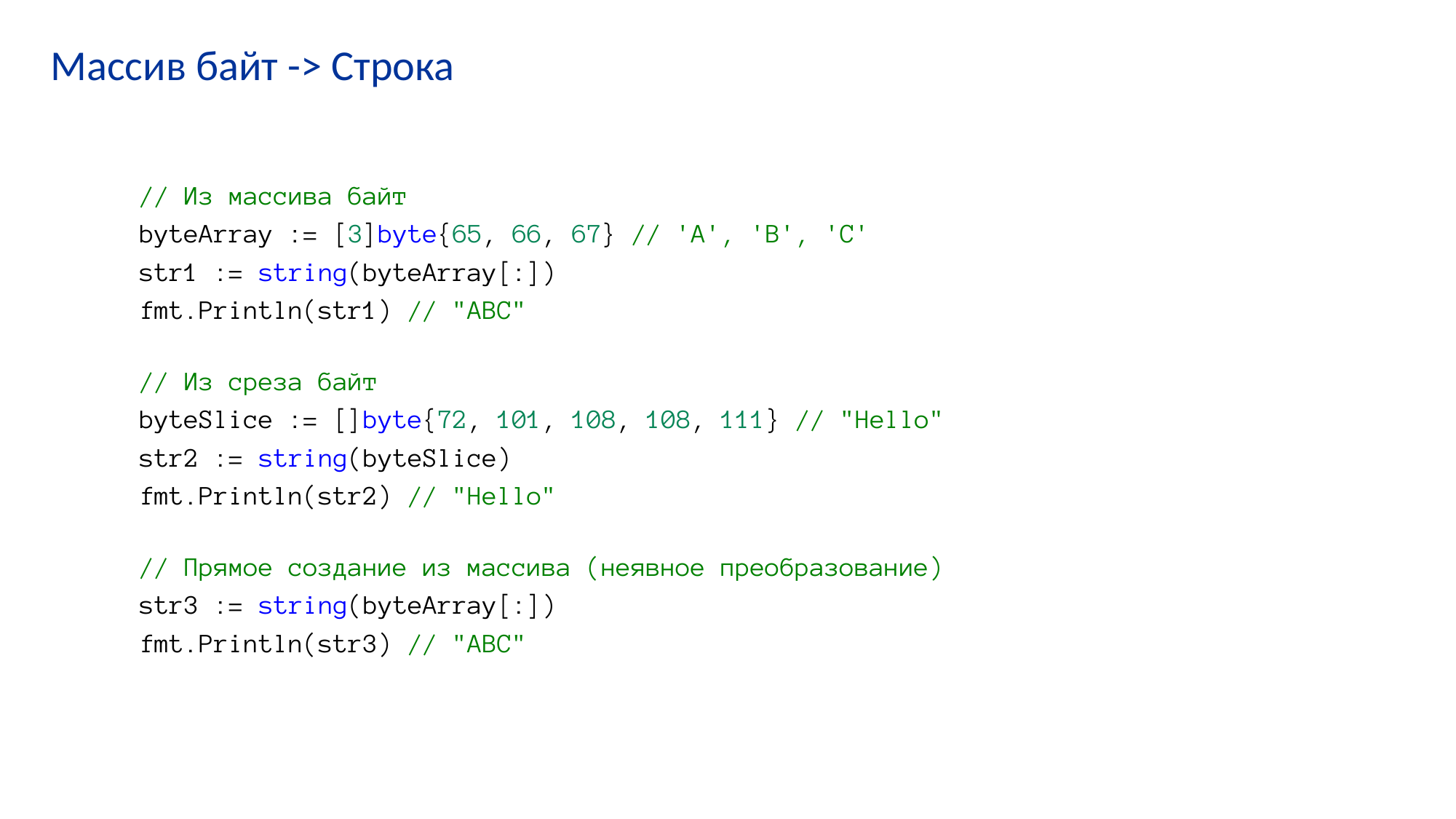

# Массив байт -> Строка
// Из массива байт
byteArray := [3]byte{65, 66, 67} // 'A', 'B', 'C'
str1 := string(byteArray[:])
fmt.Println(str1) // "ABC"
// Из среза байт
byteSlice := []byte{72, 101, 108, 108, 111} // "Hello"
str2 := string(byteSlice)
fmt.Println(str2) // "Hello"
// Прямое создание из массива (неявное преобразование)
str3 := string(byteArray[:])
fmt.Println(str3) // "ABC"